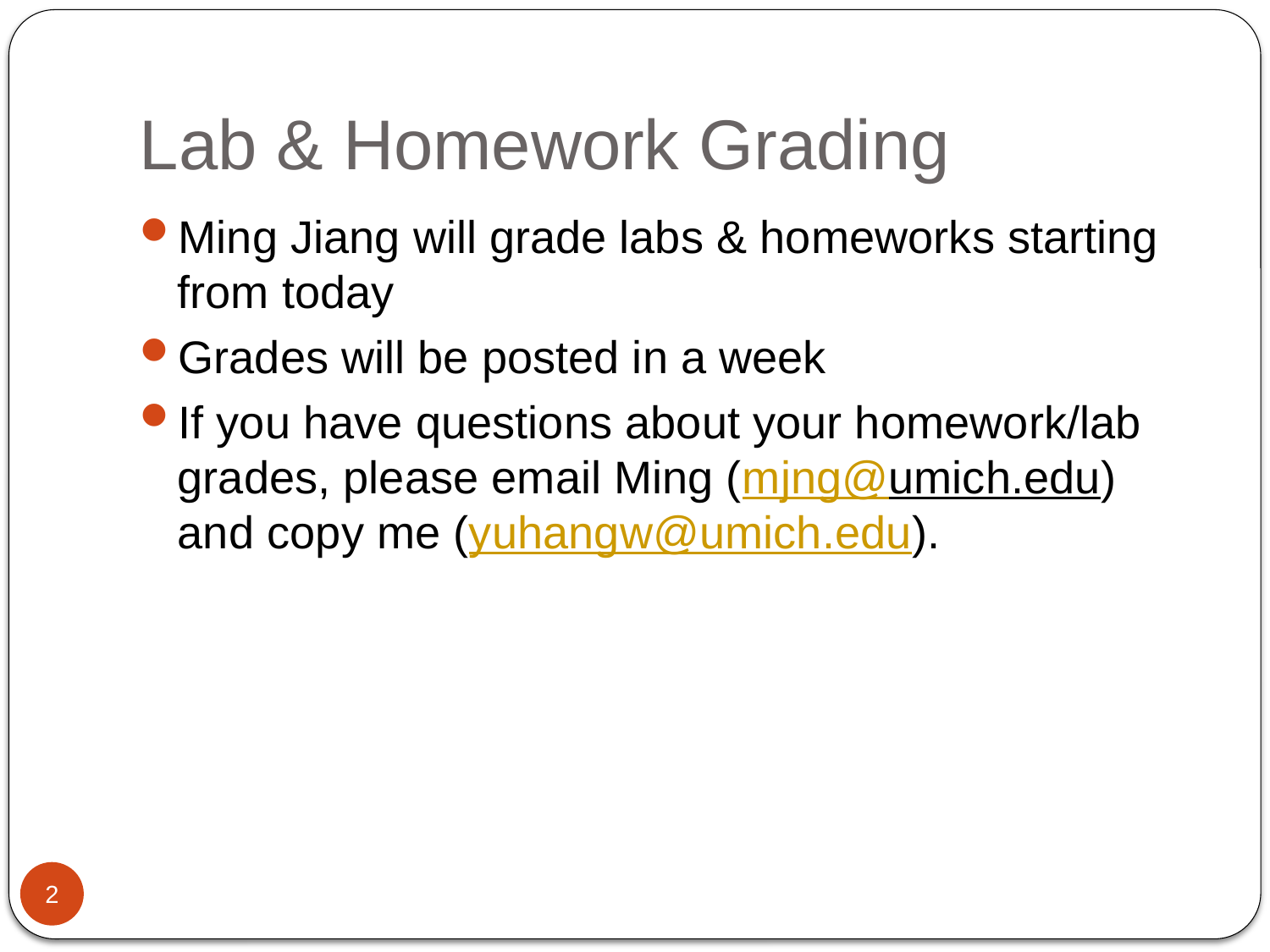

# Lab & Homework Grading
Ming Jiang will grade labs & homeworks starting from today
Grades will be posted in a week
If you have questions about your homework/lab grades, please email Ming (mjng@umich.edu) and copy me (yuhangw@umich.edu).
2